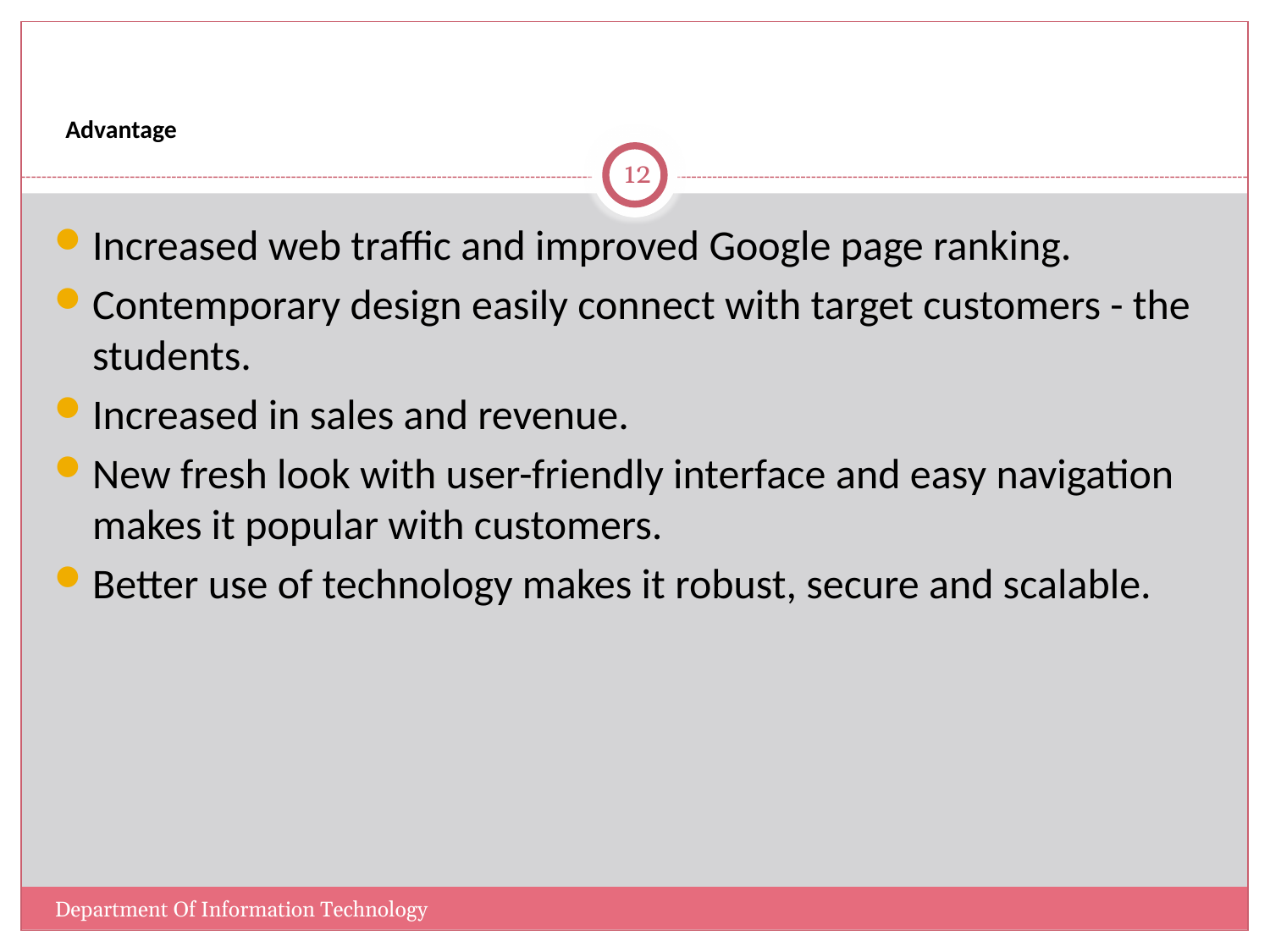

# Advantage
12
Increased web traffic and improved Google page ranking.
Contemporary design easily connect with target customers - the students.
Increased in sales and revenue.
New fresh look with user-friendly interface and easy navigation makes it popular with customers.
Better use of technology makes it robust, secure and scalable.

Department Of Information Technology